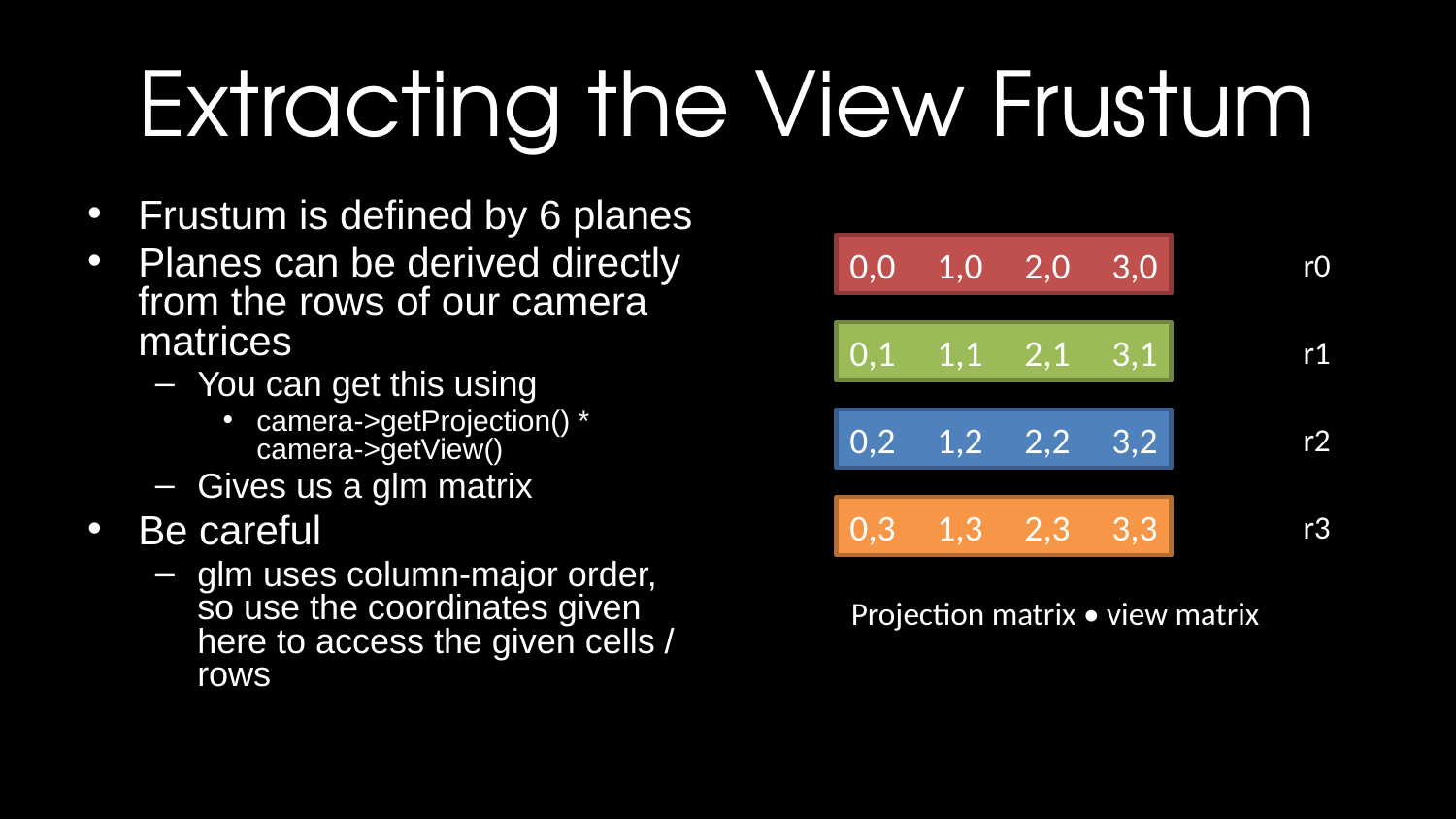

# Extracting the View Frustum
Frustum is defined by 6 planes
Planes can be derived directly from the rows of our camera matrices
You can get this using
camera->getProjection() * camera->getView()
Gives us a glm matrix
Be careful
glm uses column-major order, so use the coordinates given here to access the given cells / rows

0,0

1,0
2,0
3,0

r0

0,1
1,1
2,1
3,1
r1

0,2
1,2
2,2
3,2
r2

0,3
1,3
2,3
3,3
r3

Projection matrix • view matrix